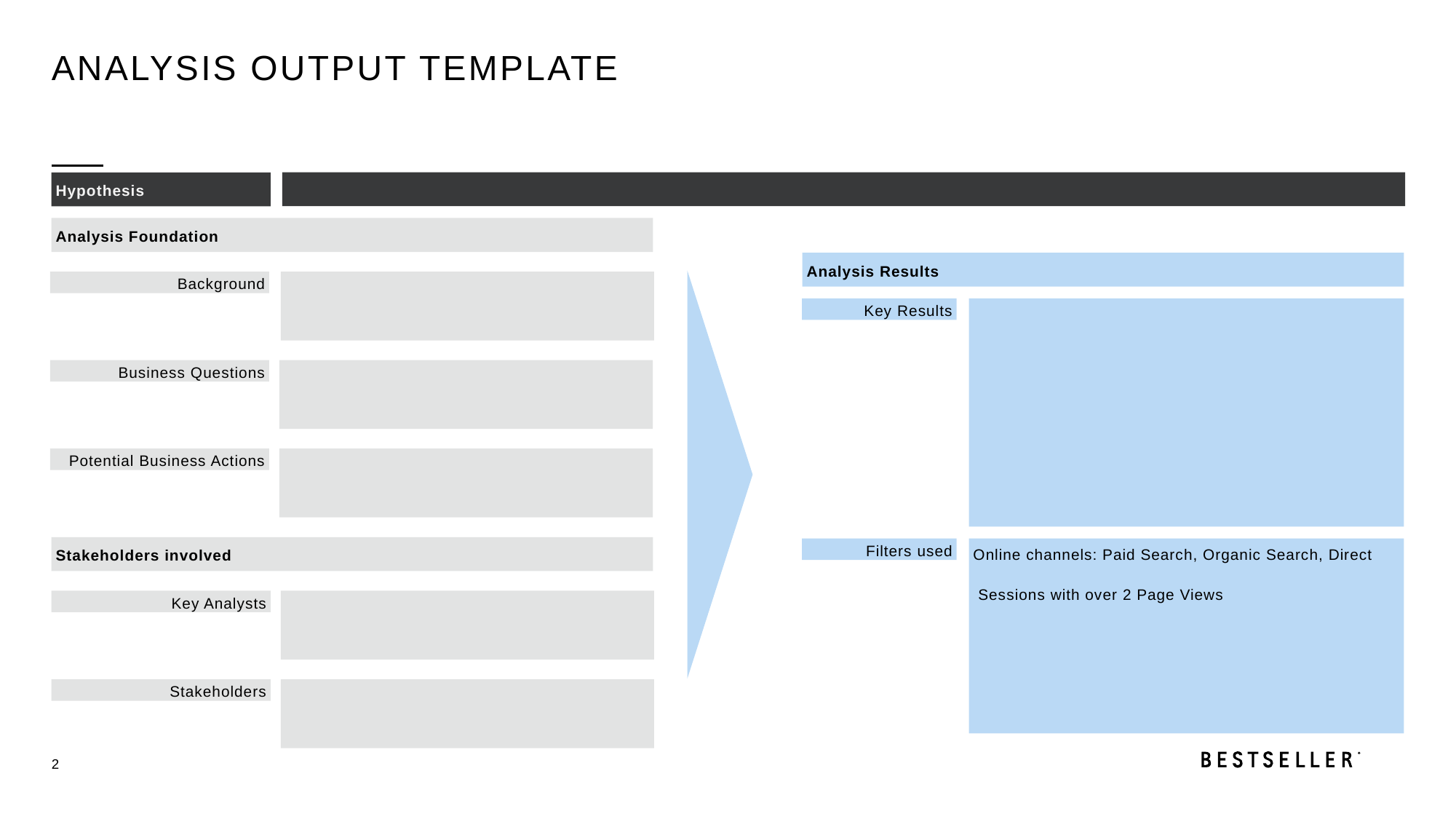

AnAlysis output template

Hypothesis
Analysis Foundation
Analysis Results
Background

Key Results

Business Questions

Potential Business Actions

Breakdown of Demand_eV in business cases into daily targets per brand and per country using overall average
Stakeholders involved
Filters used
Online channels: Paid Search, Organic Search, Direct

 Sessions with over 2 Page Views
Key Analysts

Stakeholders

2